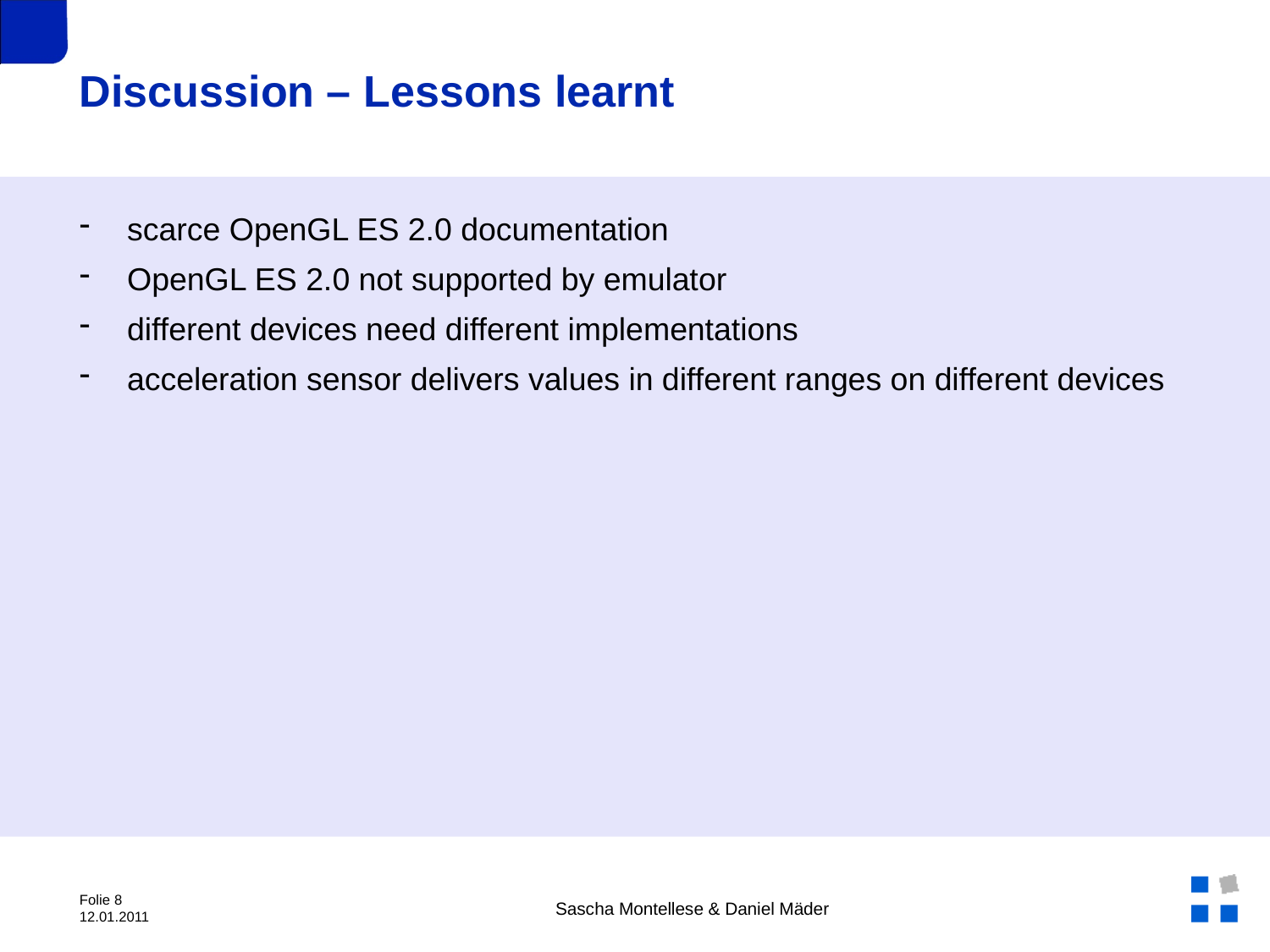

# Discussion – Lessons learnt
scarce OpenGL ES 2.0 documentation
OpenGL ES 2.0 not supported by emulator
different devices need different implementations
acceleration sensor delivers values in different ranges on different devices